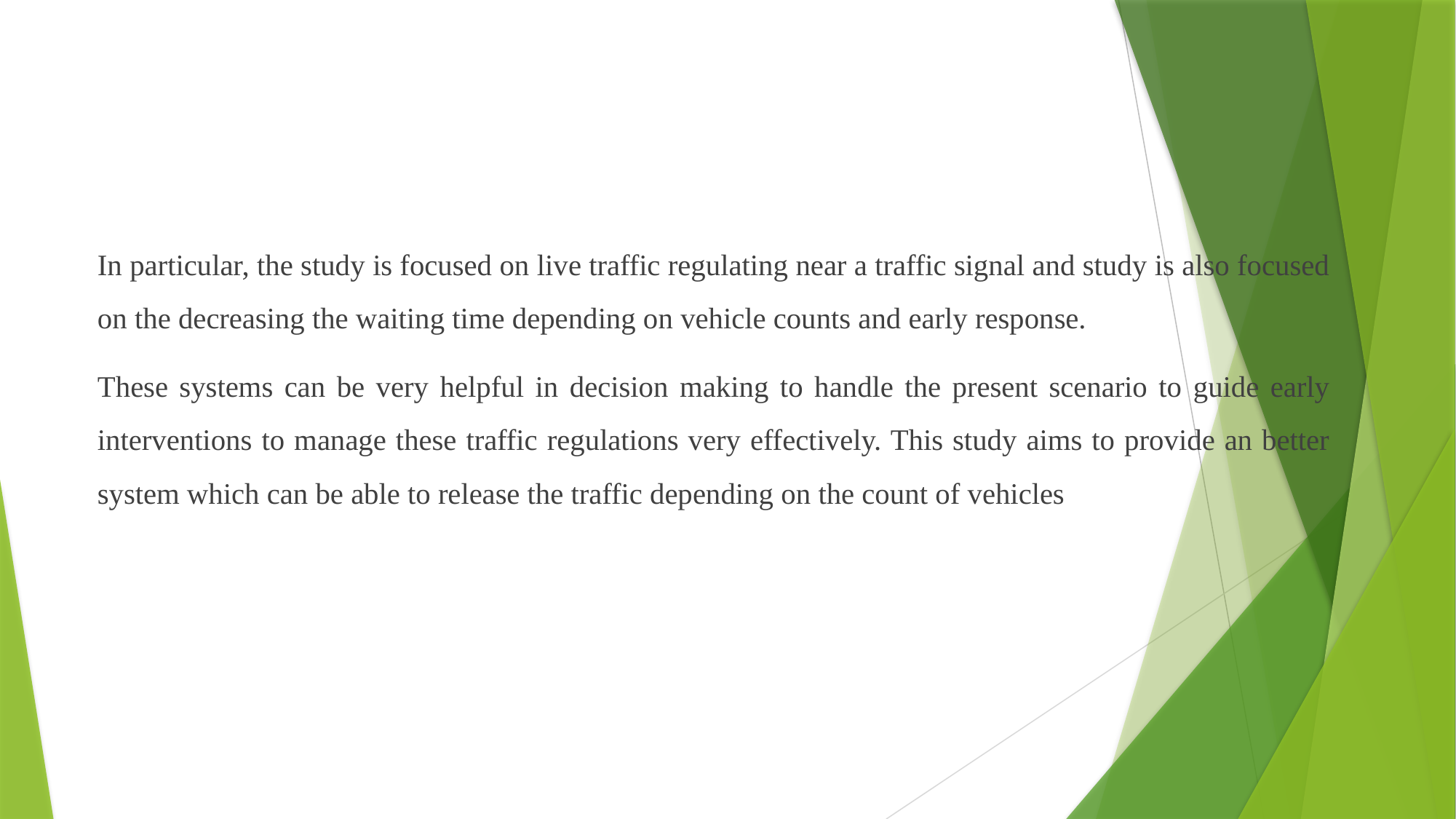

In particular, the study is focused on live traffic regulating near a traffic signal and study is also focused on the decreasing the waiting time depending on vehicle counts and early response.
These systems can be very helpful in decision making to handle the present scenario to guide early interventions to manage these traffic regulations very effectively. This study aims to provide an better system which can be able to release the traffic depending on the count of vehicles